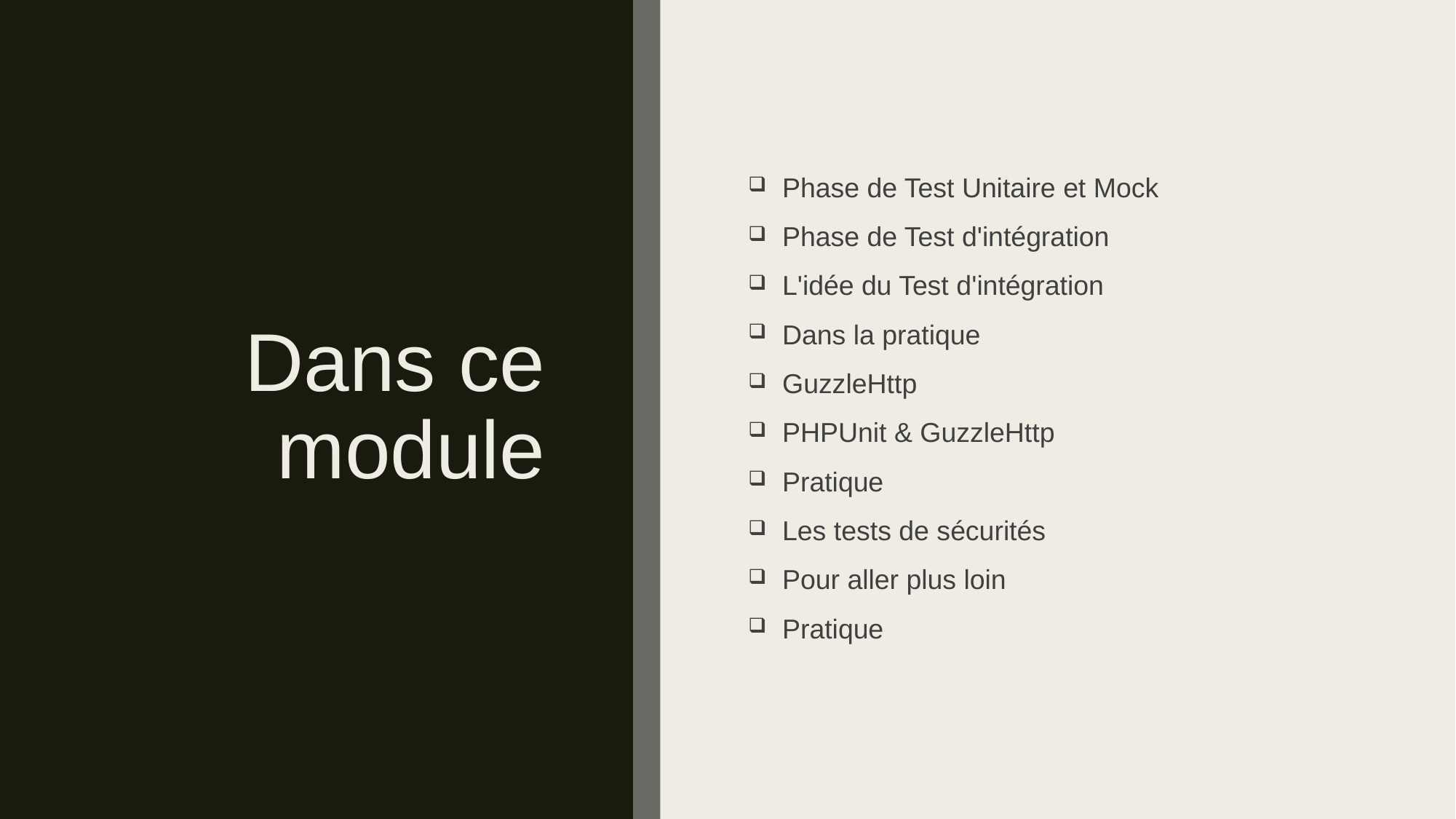

# Dans ce module
Phase de Test Unitaire et Mock
Phase de Test d'intégration
L'idée du Test d'intégration
Dans la pratique
GuzzleHttp
PHPUnit & GuzzleHttp
Pratique
Les tests de sécurités
Pour aller plus loin
Pratique